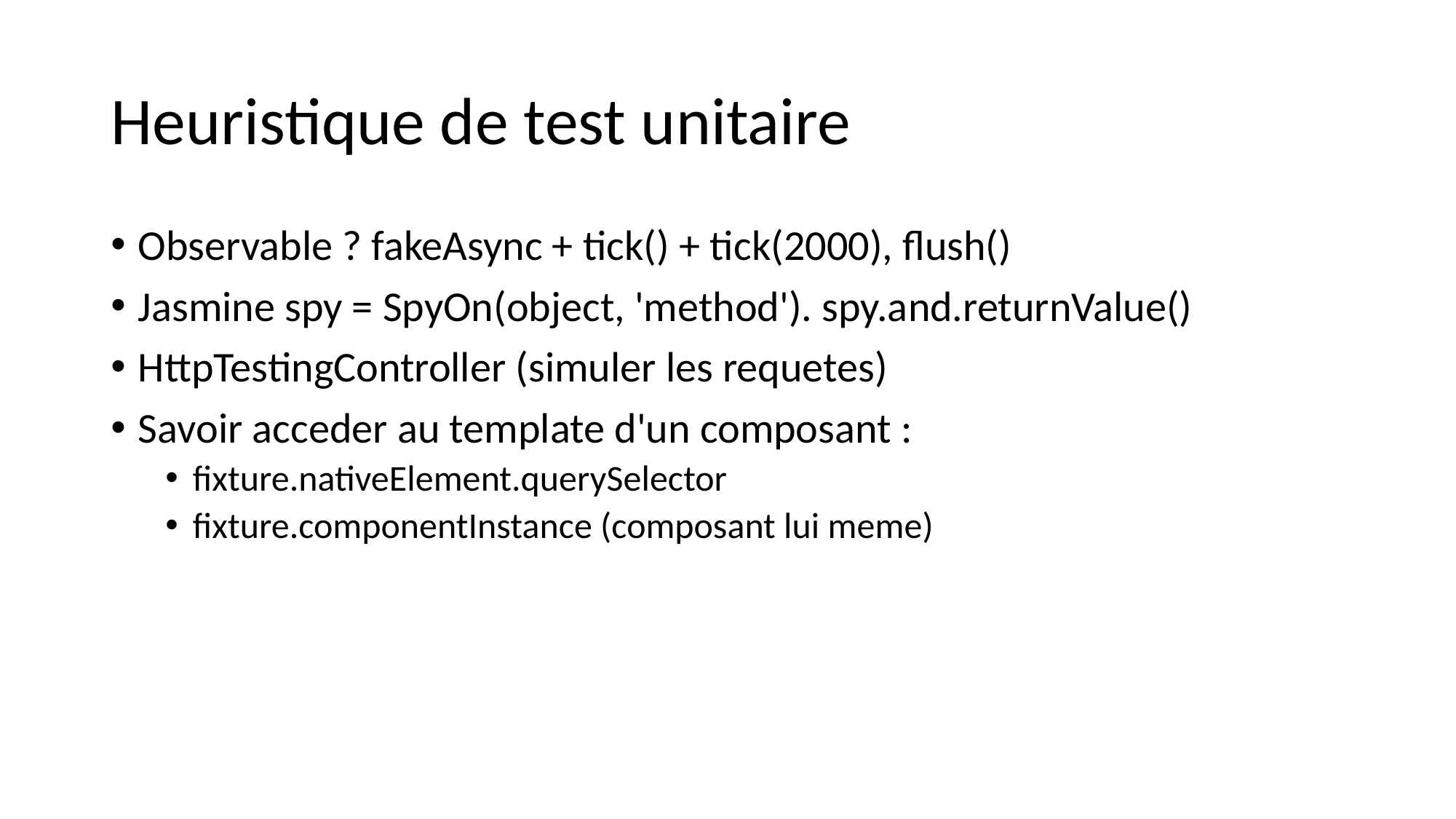

# Heuristique de test unitaire
Observable ? fakeAsync + tick() + tick(2000), flush()
Jasmine spy = SpyOn(object, 'method'). spy.and.returnValue()
HttpTestingController (simuler les requetes)
Savoir acceder au template d'un composant :
fixture.nativeElement.querySelector
fixture.componentInstance (composant lui meme)